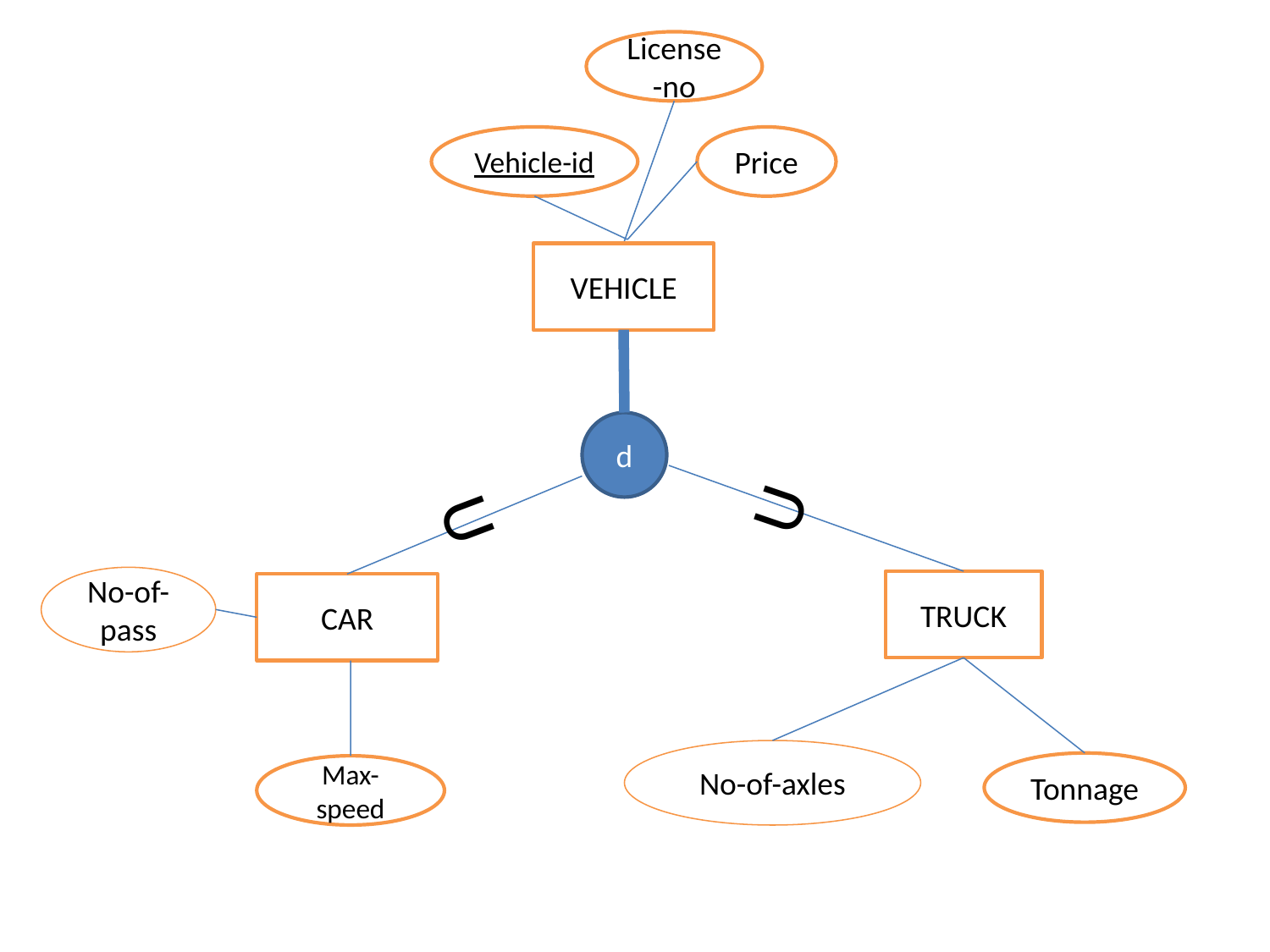

License-no
Vehicle-id
Price
VEHICLE
d
U
U
No-of-pass
CAR
Max-speed
TRUCK
No-of-axles
Tonnage